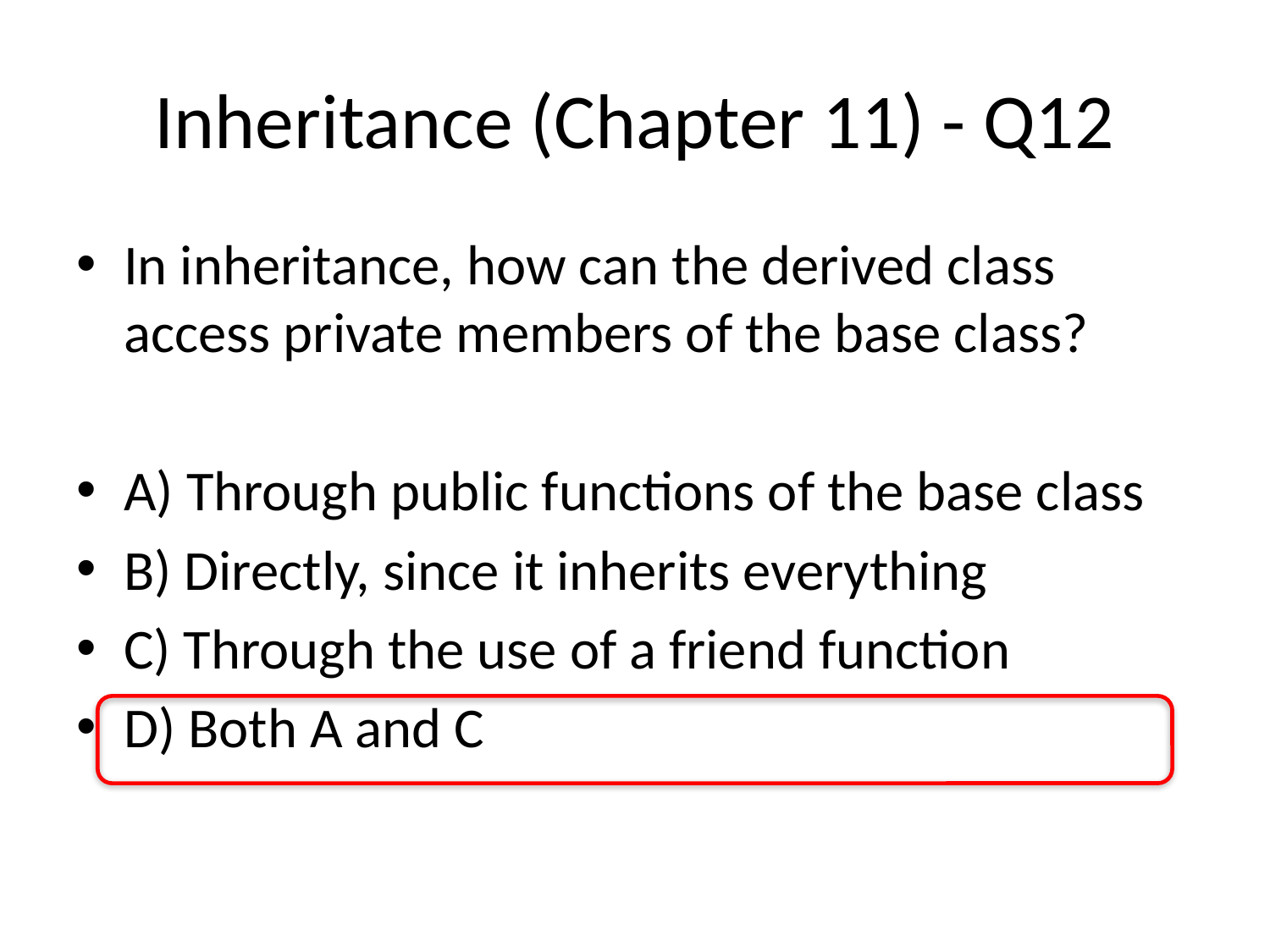

# Inheritance (Chapter 11) - Q12
In inheritance, how can the derived class access private members of the base class?

A) Through public functions of the base class
B) Directly, since it inherits everything
C) Through the use of a friend function
D) Both A and C